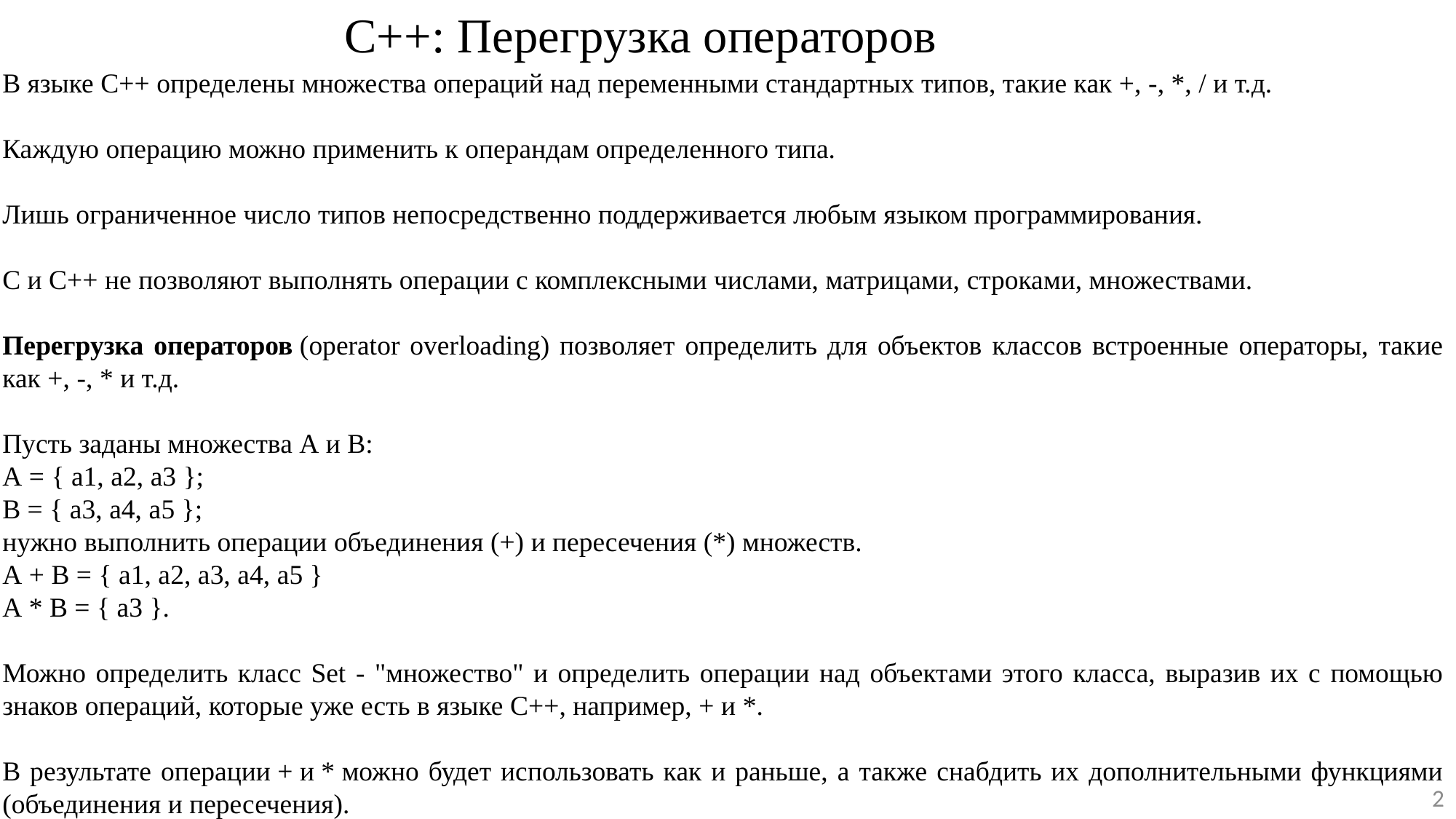

C++: Перегрузка операторов
В языке С++ определены множества операций над переменными стандартных типов, такие как +, -, *, / и т.д.

Каждую операцию можно применить к операндам определенного типа.

Лишь ограниченное число типов непосредственно поддерживается любым языком программирования.

С и С++ не позволяют выполнять операции с комплексными числами, матрицами, строками, множествами.

Перегрузка операторов (operator overloading) позволяет определить для объектов классов встроенные операторы, такие как +, -, * и т.д.

Пусть заданы множества А и В:
А = { а1, а2, а3 };
В = { a3, a4, a5 };
нужно выполнить операции объединения (+) и пересечения (*) множеств.
А + В = { a1, a2, a3, a4, a5 }
А * В = { a3 }.

Можно определить класс Set - "множество" и определить операции над объектами этого класса, выразив их с помощью знаков операций, которые уже есть в языке С++, например, + и *.

В результате операции + и * можно будет использовать как и раньше, а также снабдить их дополнительными функциями (объединения и пересечения).
2